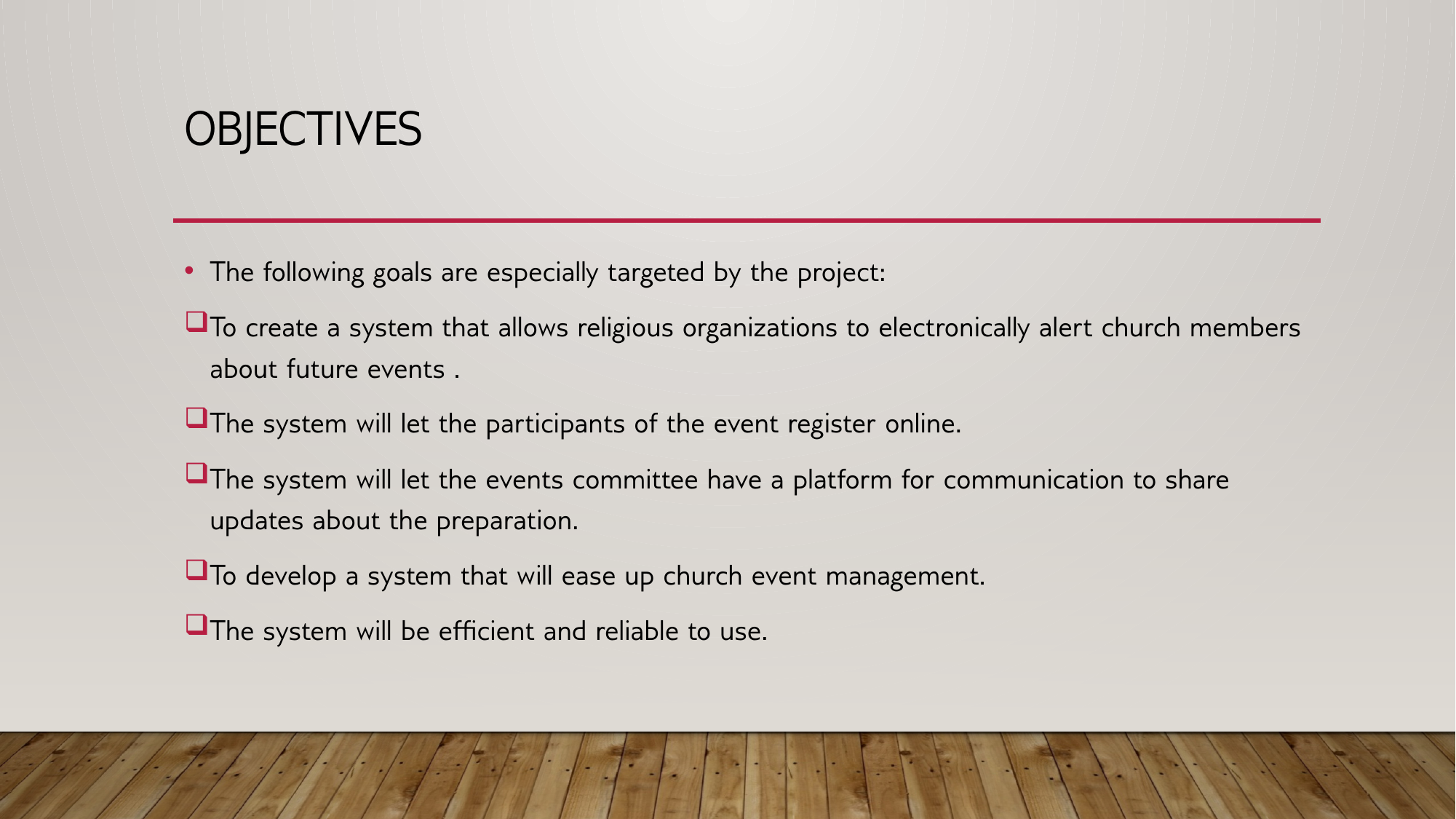

# Objectives
The following goals are especially targeted by the project:
To create a system that allows religious organizations to electronically alert church members about future events .
The system will let the participants of the event register online.
The system will let the events committee have a platform for communication to share updates about the preparation.
To develop a system that will ease up church event management.
The system will be efficient and reliable to use.